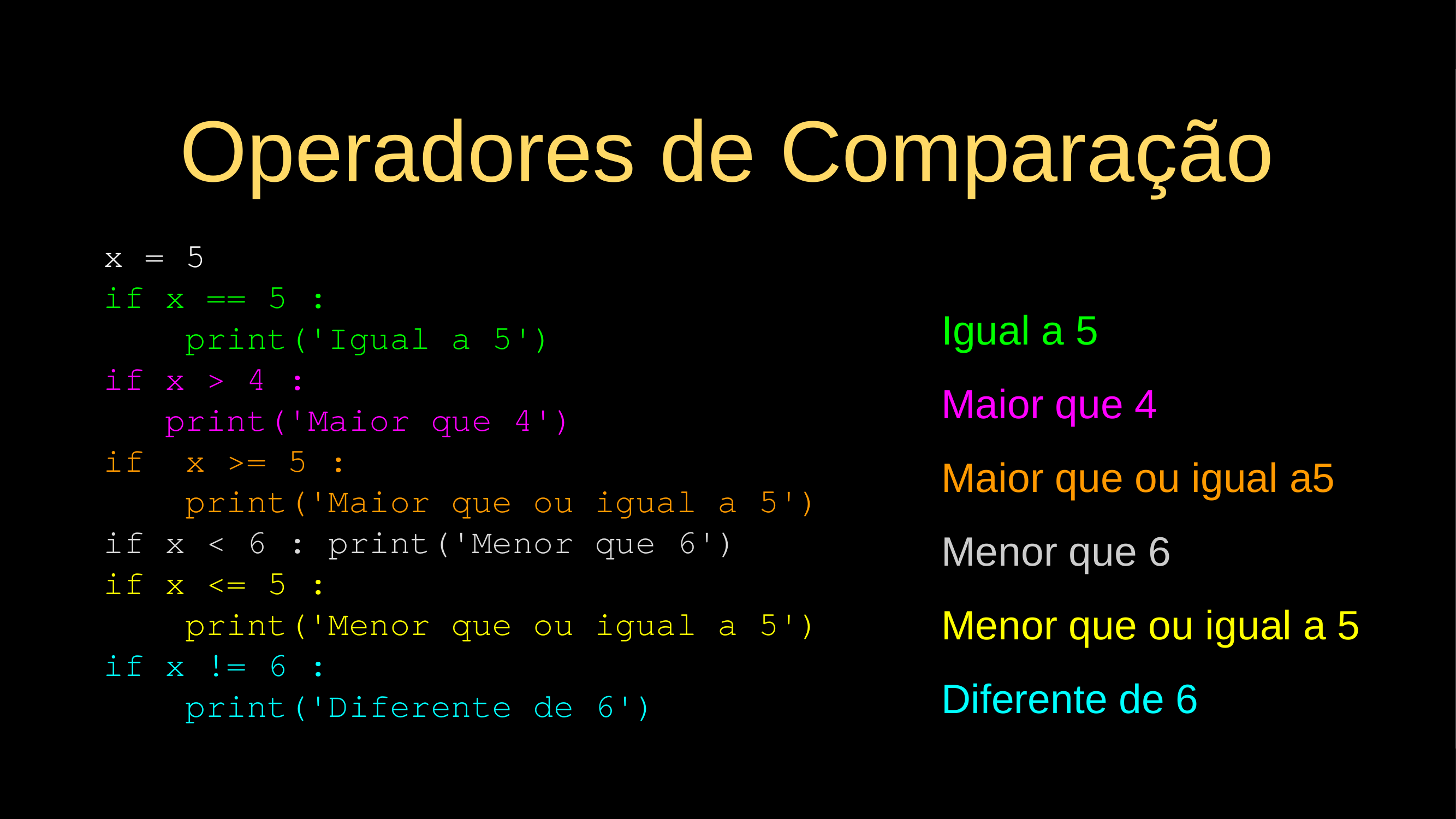

# Operadores de Comparação
x = 5
if x == 5 :
    print('Igual a 5')
if x > 4 :
   print('Maior que 4')
if  x >= 5 :
    print('Maior que ou igual a 5')
if x < 6 : print('Menor que 6')
if x <= 5 :
    print('Menor que ou igual a 5')
if x != 6 :
    print('Diferente de 6')
Igual a 5
Maior que 4
Maior que ou igual a5
Menor que 6
Menor que ou igual a 5
Diferente de 6